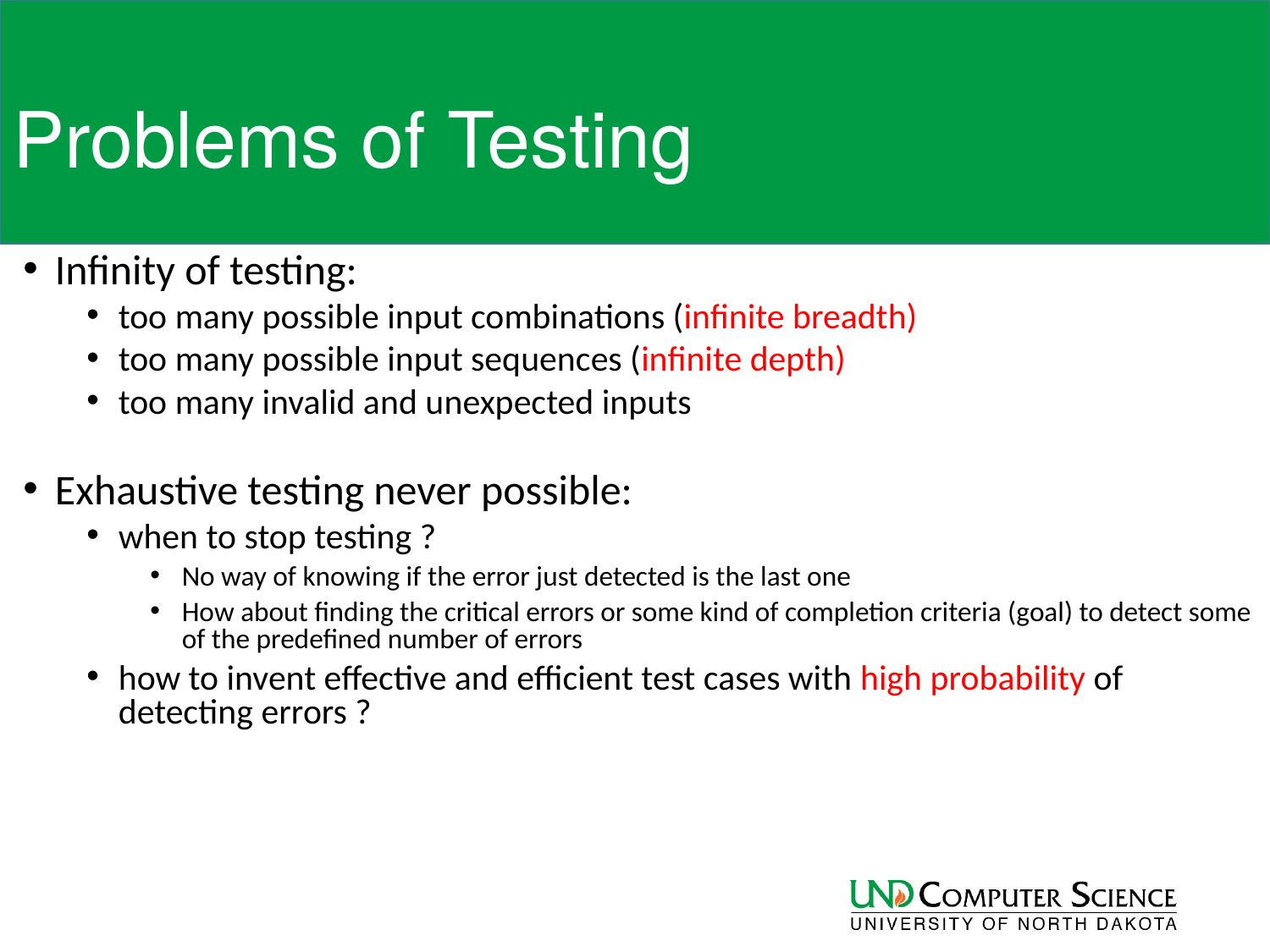

# Problems of Testing
Infinity of testing:
too many possible input combinations (infinite breadth)
too many possible input sequences (infinite depth)
too many invalid and unexpected inputs
Exhaustive testing never possible:
when to stop testing ?
No way of knowing if the error just detected is the last one
How about finding the critical errors or some kind of completion criteria (goal) to detect some of the predefined number of errors
how to invent effective and efficient test cases with high probability of detecting errors ?